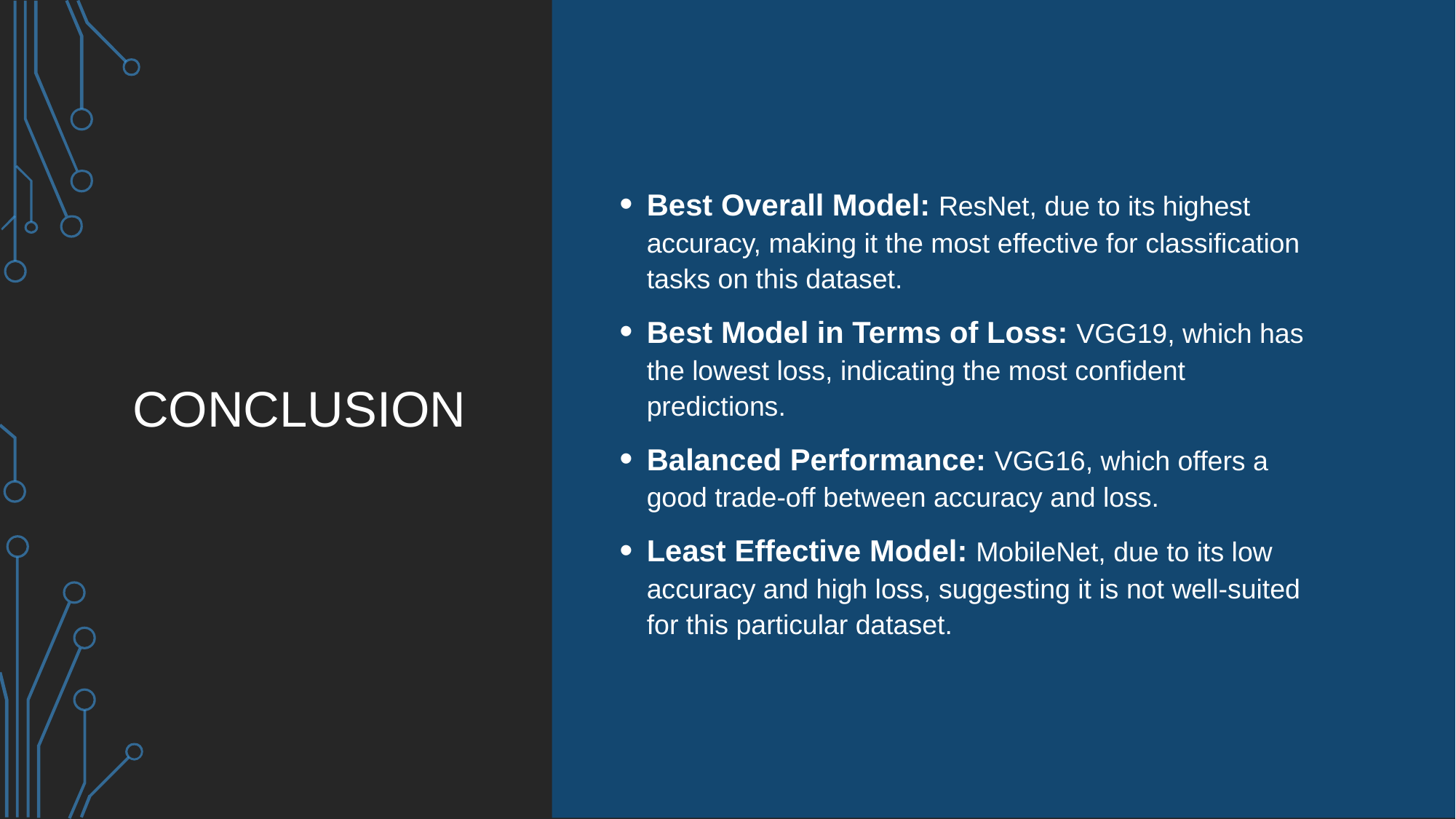

# Conclusion
Best Overall Model: ResNet, due to its highest accuracy, making it the most effective for classification tasks on this dataset.
Best Model in Terms of Loss: VGG19, which has the lowest loss, indicating the most confident predictions.
Balanced Performance: VGG16, which offers a good trade-off between accuracy and loss.
Least Effective Model: MobileNet, due to its low accuracy and high loss, suggesting it is not well-suited for this particular dataset.